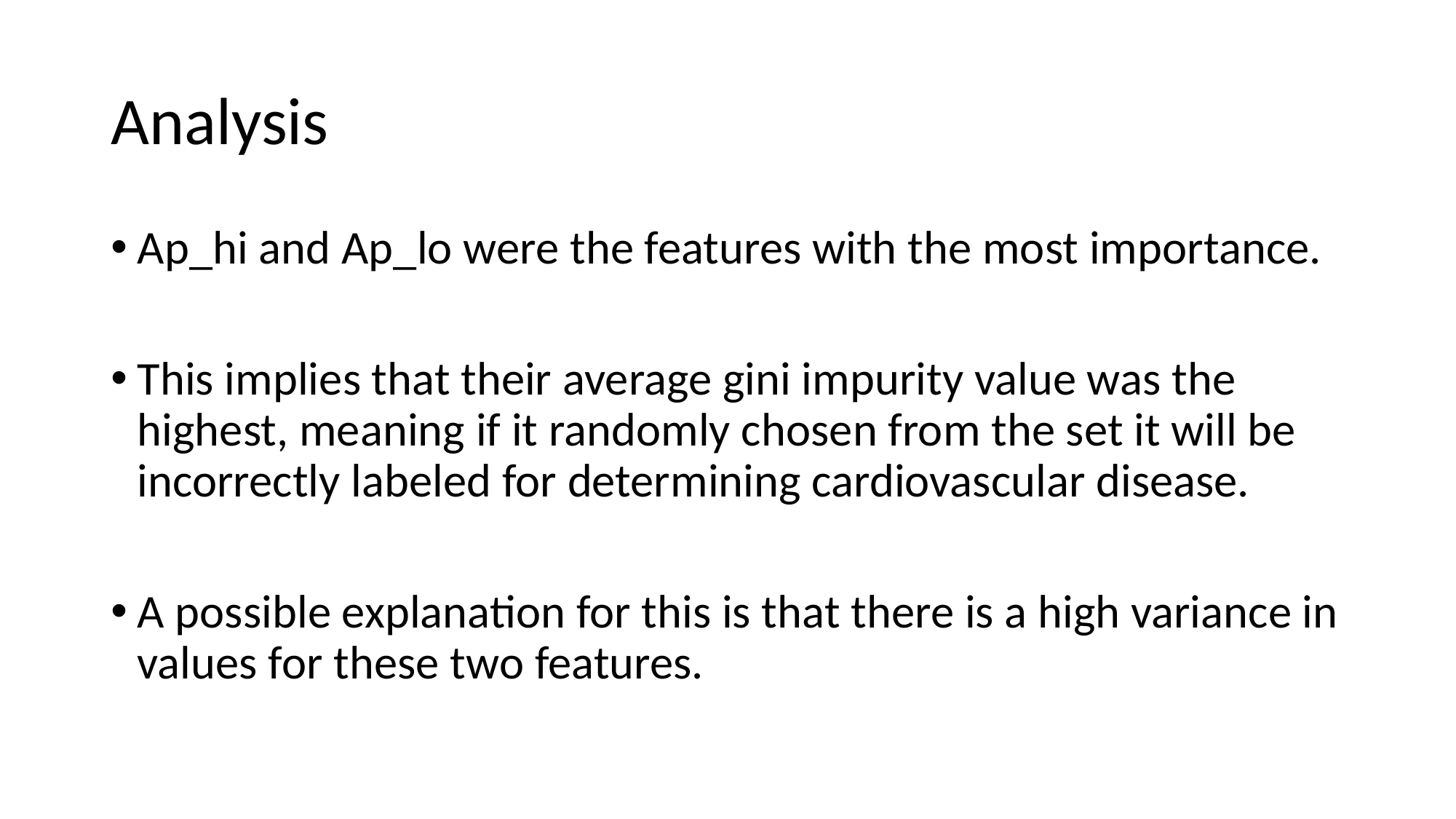

# Analysis
Ap_hi and Ap_lo were the features with the most importance.

This implies that their average gini impurity value was the highest, meaning if it randomly chosen from the set it will be incorrectly labeled for determining cardiovascular disease.

A possible explanation for this is that there is a high variance in values for these two features.